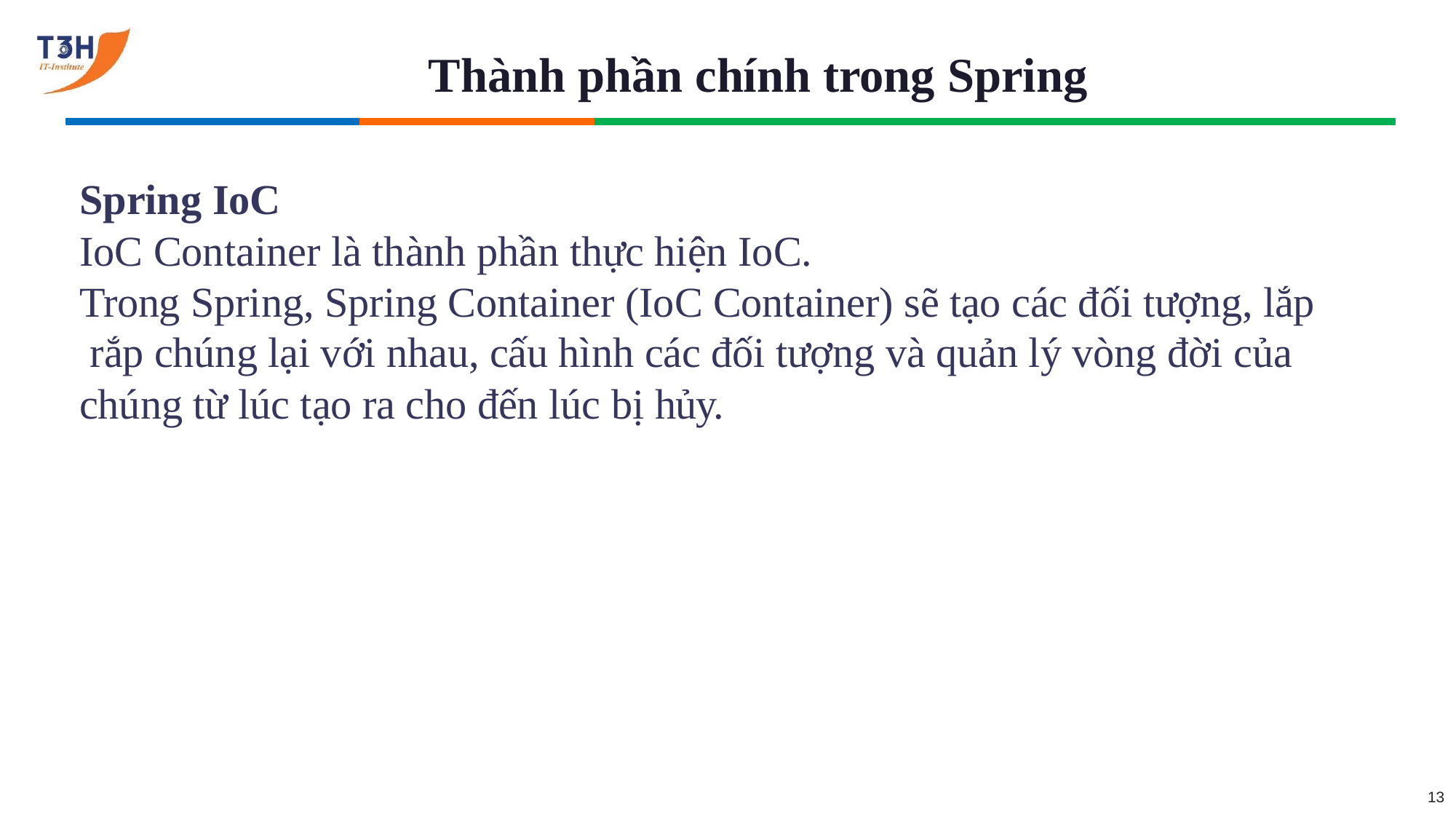

# Thành phần chính trong Spring
Spring IoC
IoC Container là thành phần thực hiện IoC.
Trong Spring, Spring Container (IoC Container) sẽ tạo các đối tượng, lắp  rắp chúng lại với nhau, cấu hình các đối tượng và quản lý vòng đời của
chúng từ lúc tạo ra cho đến lúc bị hủy.
13